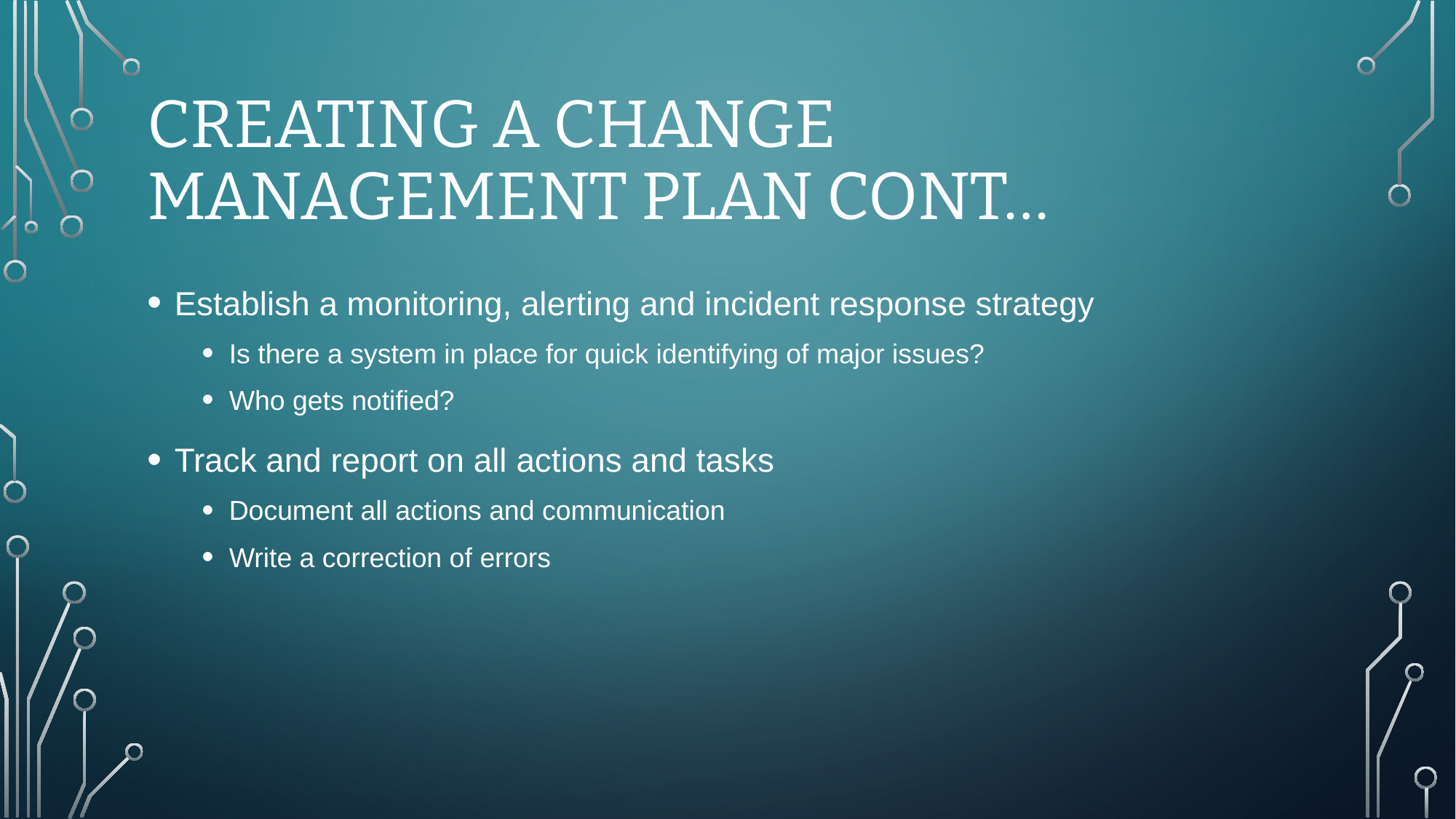

# Creating a change management plan cont…
Establish a monitoring, alerting and incident response strategy
Is there a system in place for quick identifying of major issues?
Who gets notified?
Track and report on all actions and tasks
Document all actions and communication
Write a correction of errors